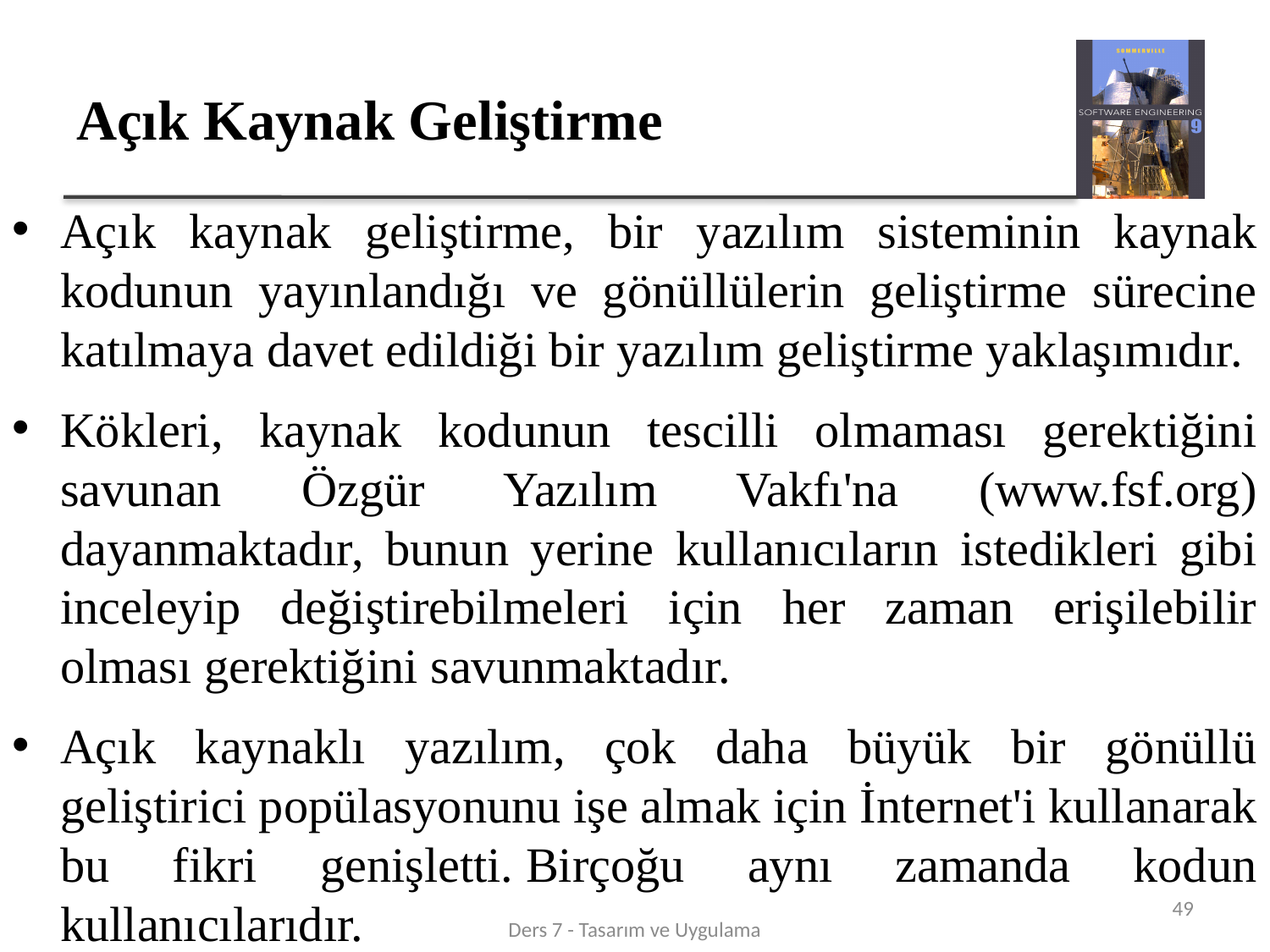

# Açık Kaynak Geliştirme
Açık kaynak geliştirme, bir yazılım sisteminin kaynak kodunun yayınlandığı ve gönüllülerin geliştirme sürecine katılmaya davet edildiği bir yazılım geliştirme yaklaşımıdır.
Kökleri, kaynak kodunun tescilli olmaması gerektiğini savunan Özgür Yazılım Vakfı'na (www.fsf.org) dayanmaktadır, bunun yerine kullanıcıların istedikleri gibi inceleyip değiştirebilmeleri için her zaman erişilebilir olması gerektiğini savunmaktadır.
Açık kaynaklı yazılım, çok daha büyük bir gönüllü geliştirici popülasyonunu işe almak için İnternet'i kullanarak bu fikri genişletti. Birçoğu aynı zamanda kodun kullanıcılarıdır.
49
Ders 7 - Tasarım ve Uygulama